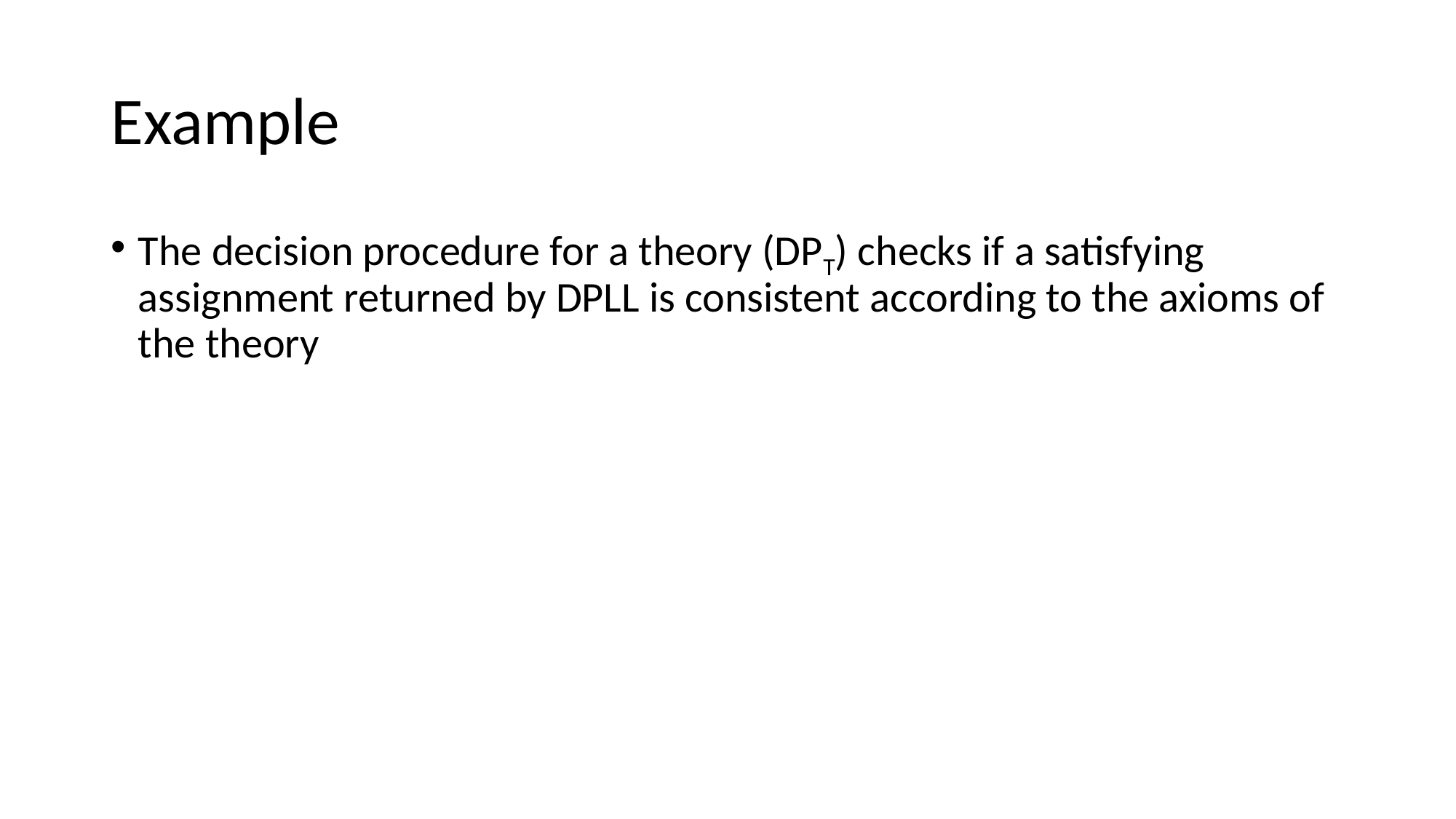

# Example
The decision procedure for a theory (DPT) checks if a satisfying assignment returned by DPLL is consistent according to the axioms of the theory